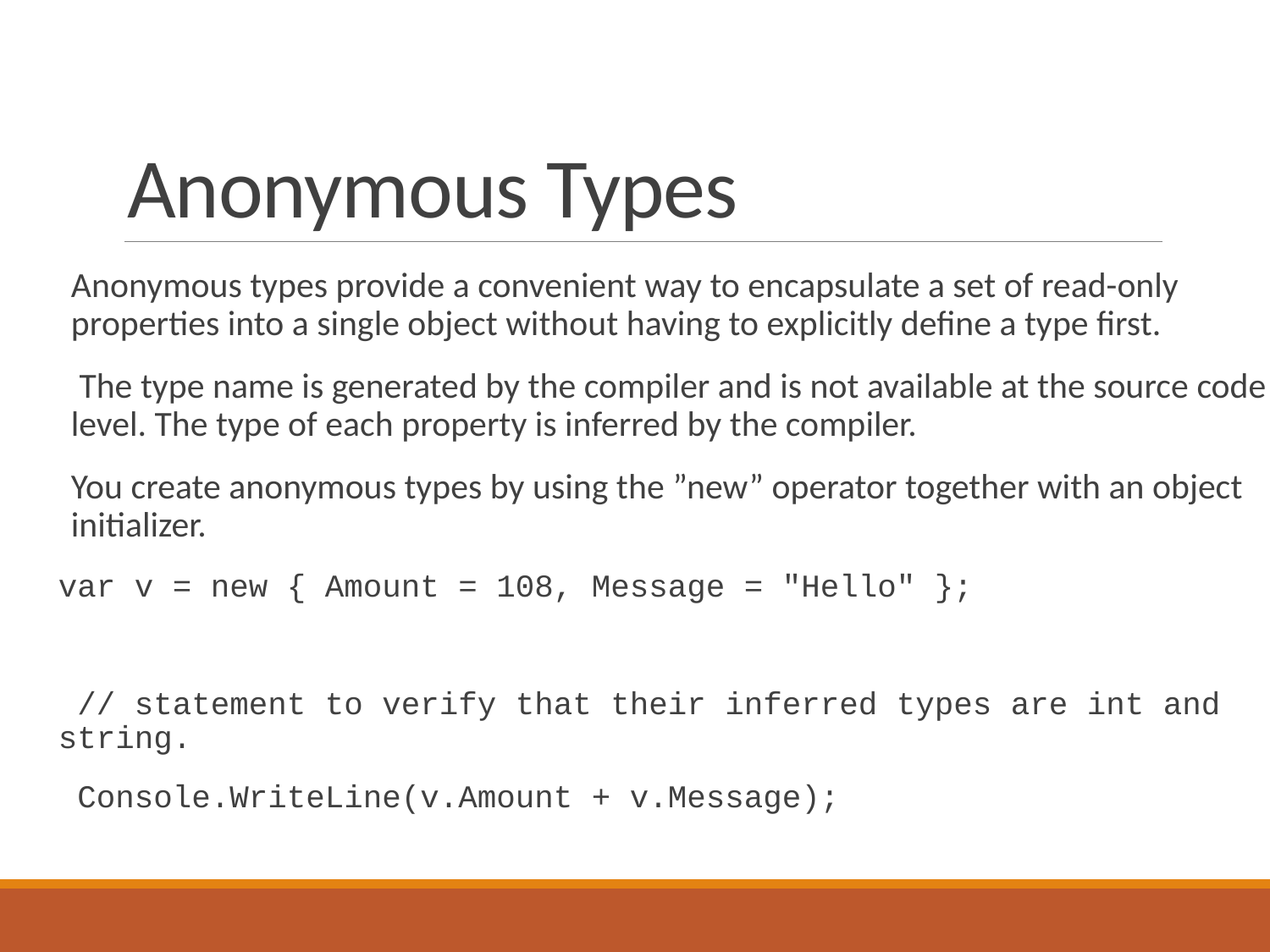

# Anonymous Types

Anonymous types provide a convenient way to encapsulate a set of read-only properties into a single object without having to explicitly define a type first.
 The type name is generated by the compiler and is not available at the source code level. The type of each property is inferred by the compiler.
You create anonymous types by using the ”new” operator together with an object initializer.
var v = new { Amount = 108, Message = "Hello" };

 // statement to verify that their inferred types are int and string.
 Console.WriteLine(v.Amount + v.Message);